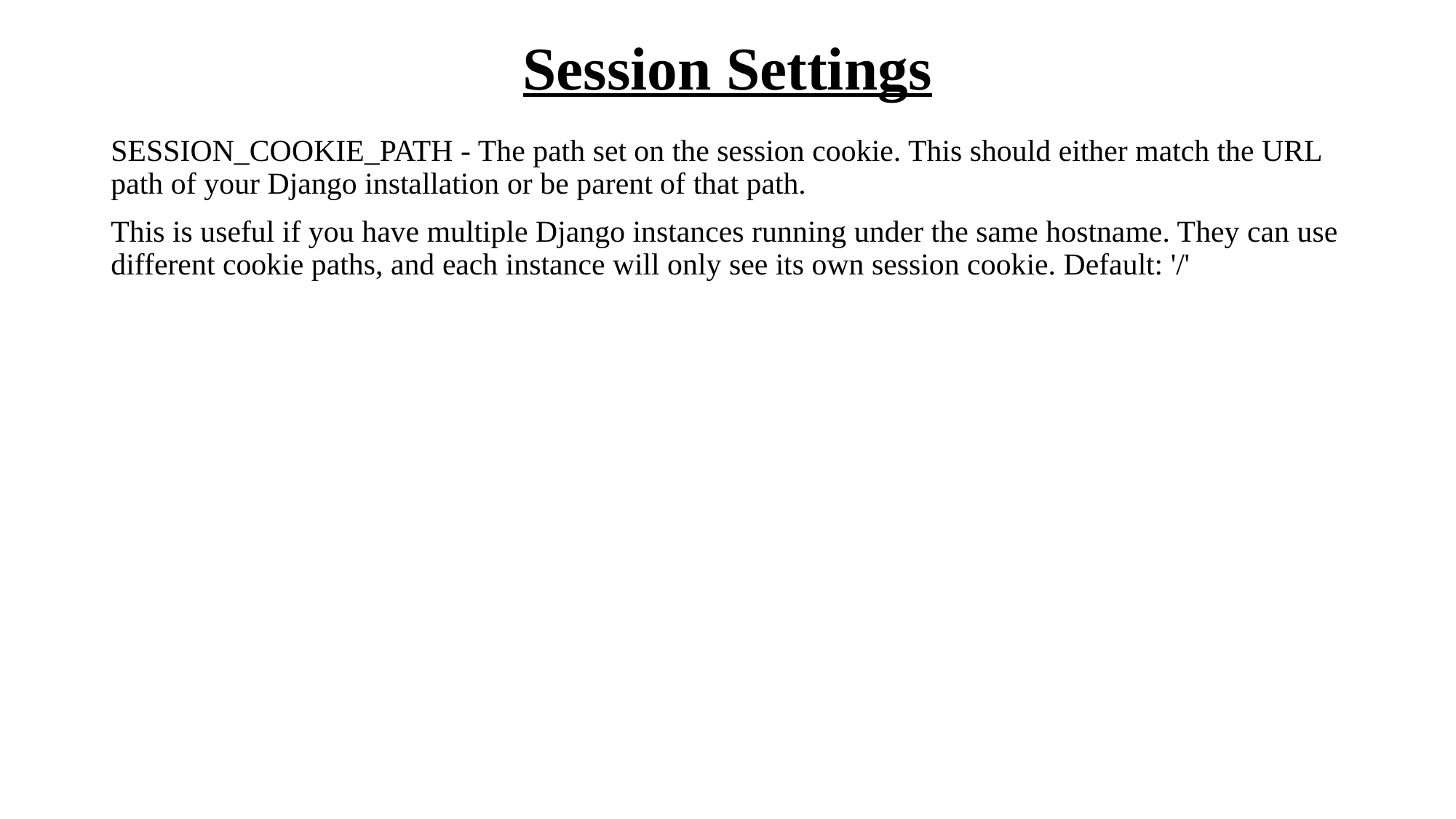

# Session Settings
SESSION_COOKIE_PATH - The path set on the session cookie. This should either match the URL path of your Django installation or be parent of that path.
This is useful if you have multiple Django instances running under the same hostname. They can use different cookie paths, and each instance will only see its own session cookie. Default: '/'